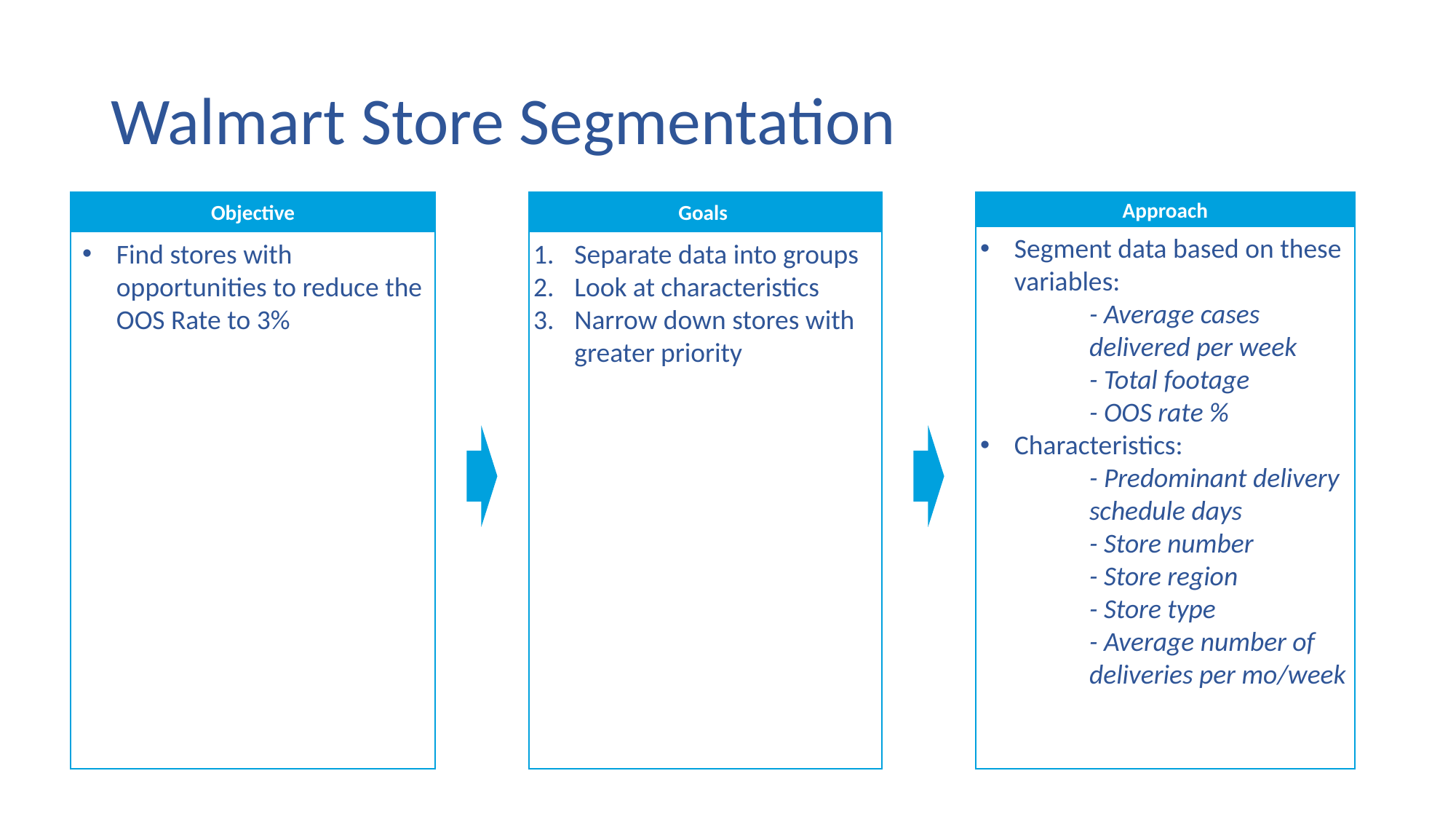

# Walmart Store Segmentation
Objective
Find stores with opportunities to reduce the OOS Rate to 3%

Goals
Separate data into groups
Look at characteristics
Narrow down stores with greater priority

Approach
Segment data based on these variables:
- Average cases delivered per week
- Total footage
- OOS rate %
Characteristics:
- Predominant delivery schedule days
- Store number
- Store region
- Store type
- Average number of deliveries per mo/week